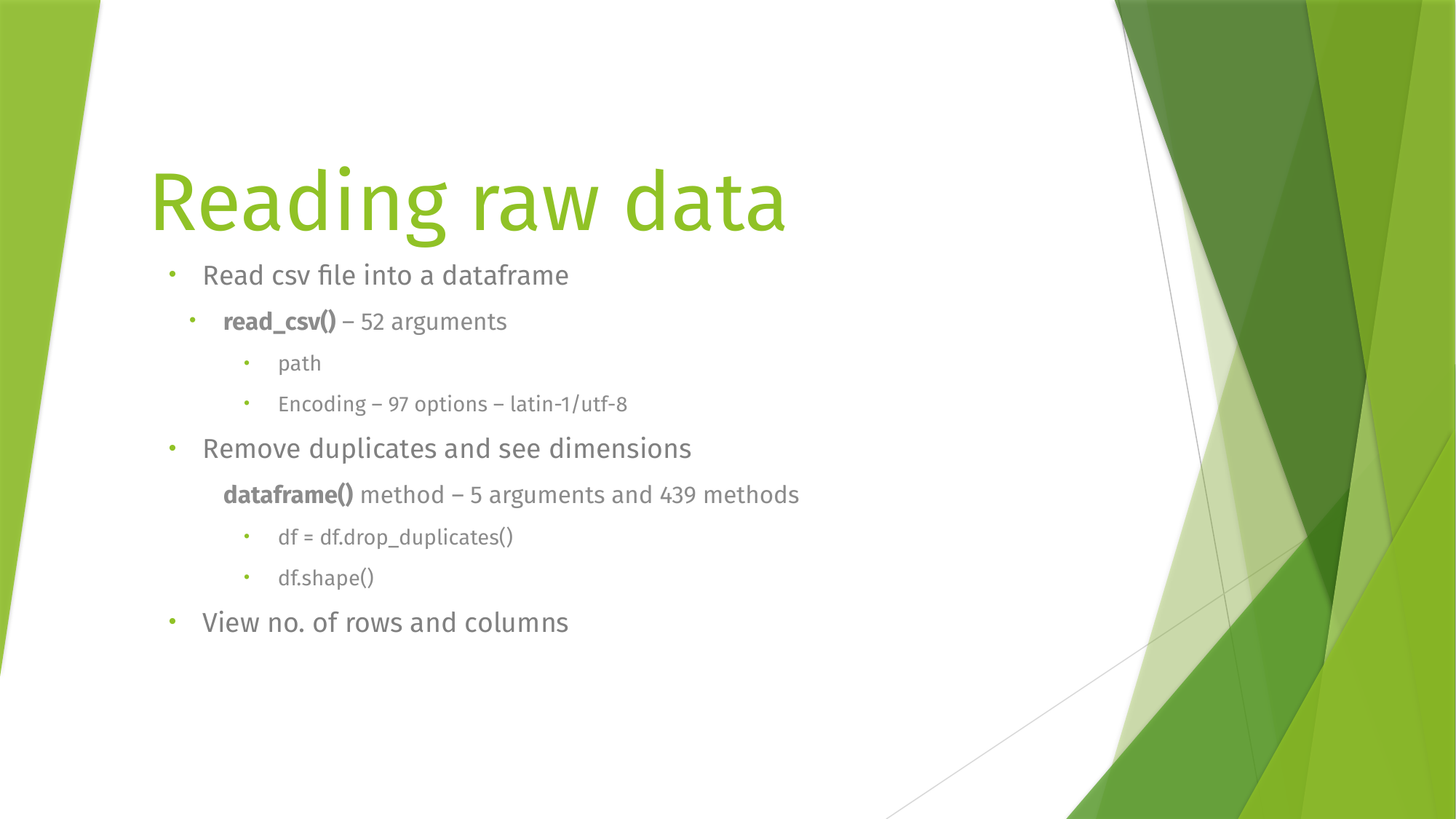

# Reading raw data
Read csv file into a dataframe
read_csv() – 52 arguments
path
Encoding – 97 options – latin-1/utf-8
Remove duplicates and see dimensions
dataframe() method – 5 arguments and 439 methods
df = df.drop_duplicates()
df.shape()
View no. of rows and columns